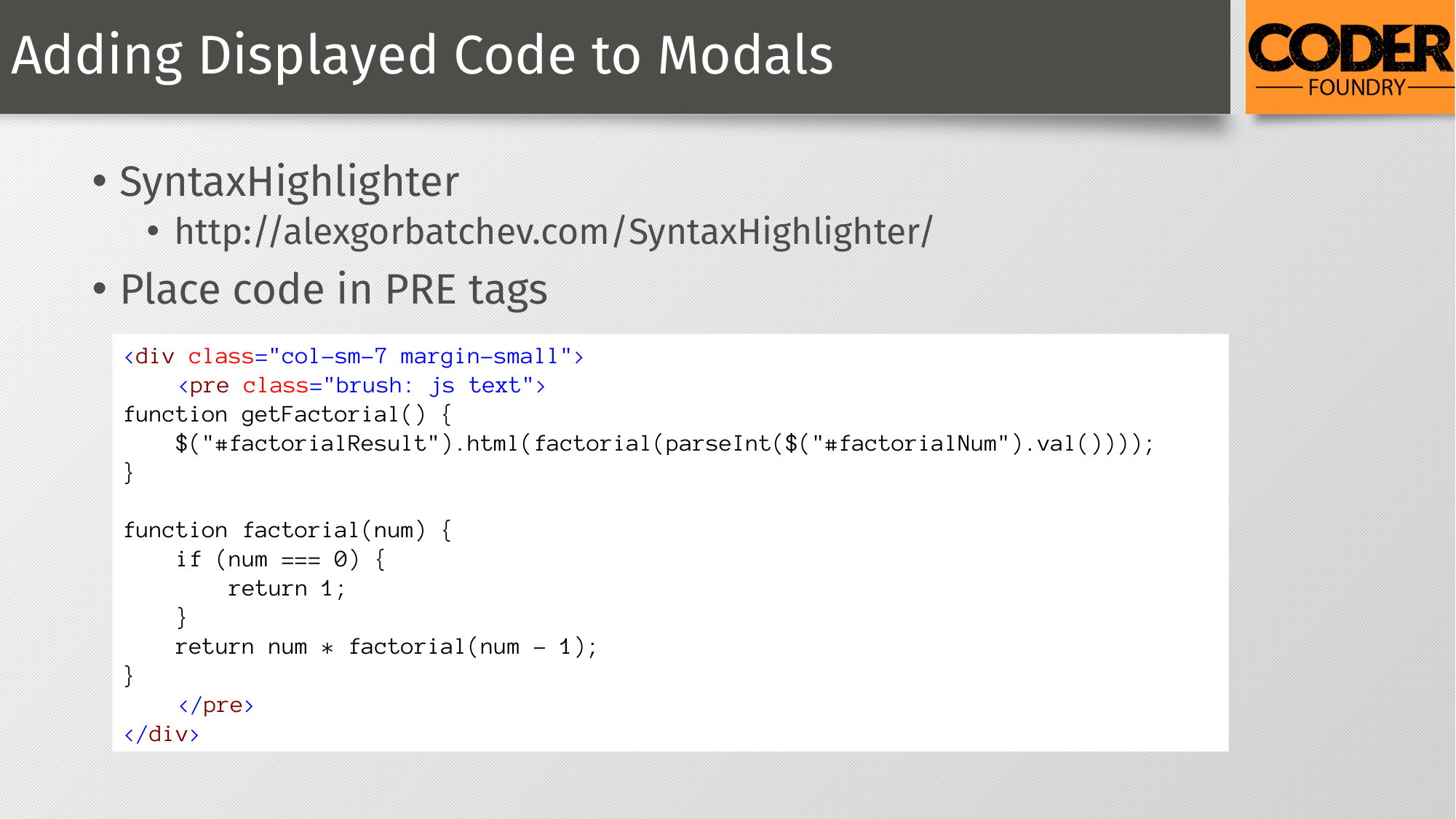

# Adding Displayed Code to Modals
SyntaxHighlighter
http://alexgorbatchev.com/SyntaxHighlighter/
Place code in PRE tags

<div class="col-sm-7 margin-small">
	<pre class="brush: js text">
function getFactorial() {
    $("#factorialResult").html(factorial(parseInt($("#factorialNum").val())));
}

function factorial(num) {
    if (num === 0) {
        return 1;
    }
    return num * factorial(num - 1);
}
	</pre>
</div>